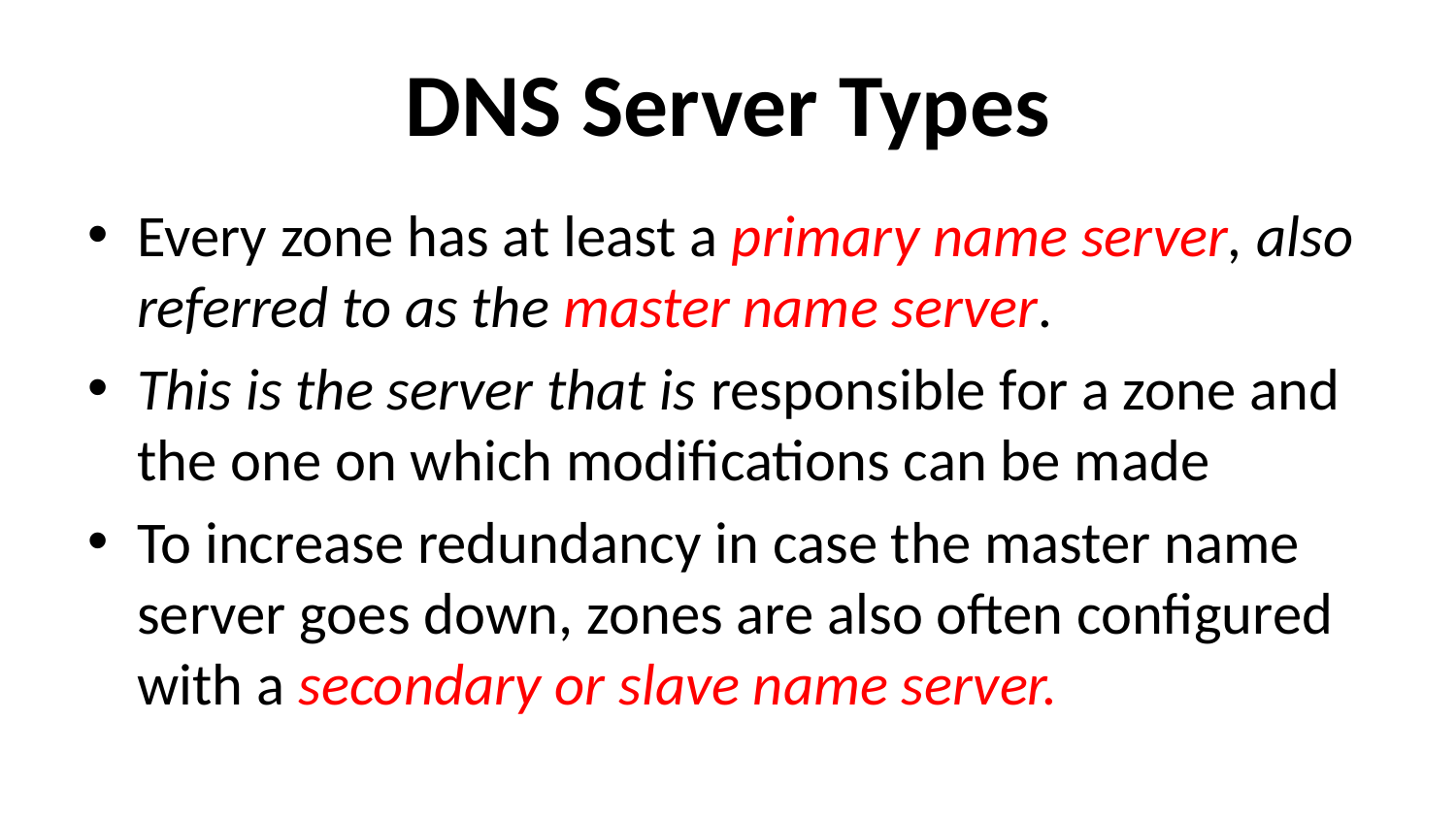

# DNS Server Types
Every zone has at least a primary name server, also referred to as the master name server.
This is the server that is responsible for a zone and the one on which modifications can be made
To increase redundancy in case the master name server goes down, zones are also often configured with a secondary or slave name server.